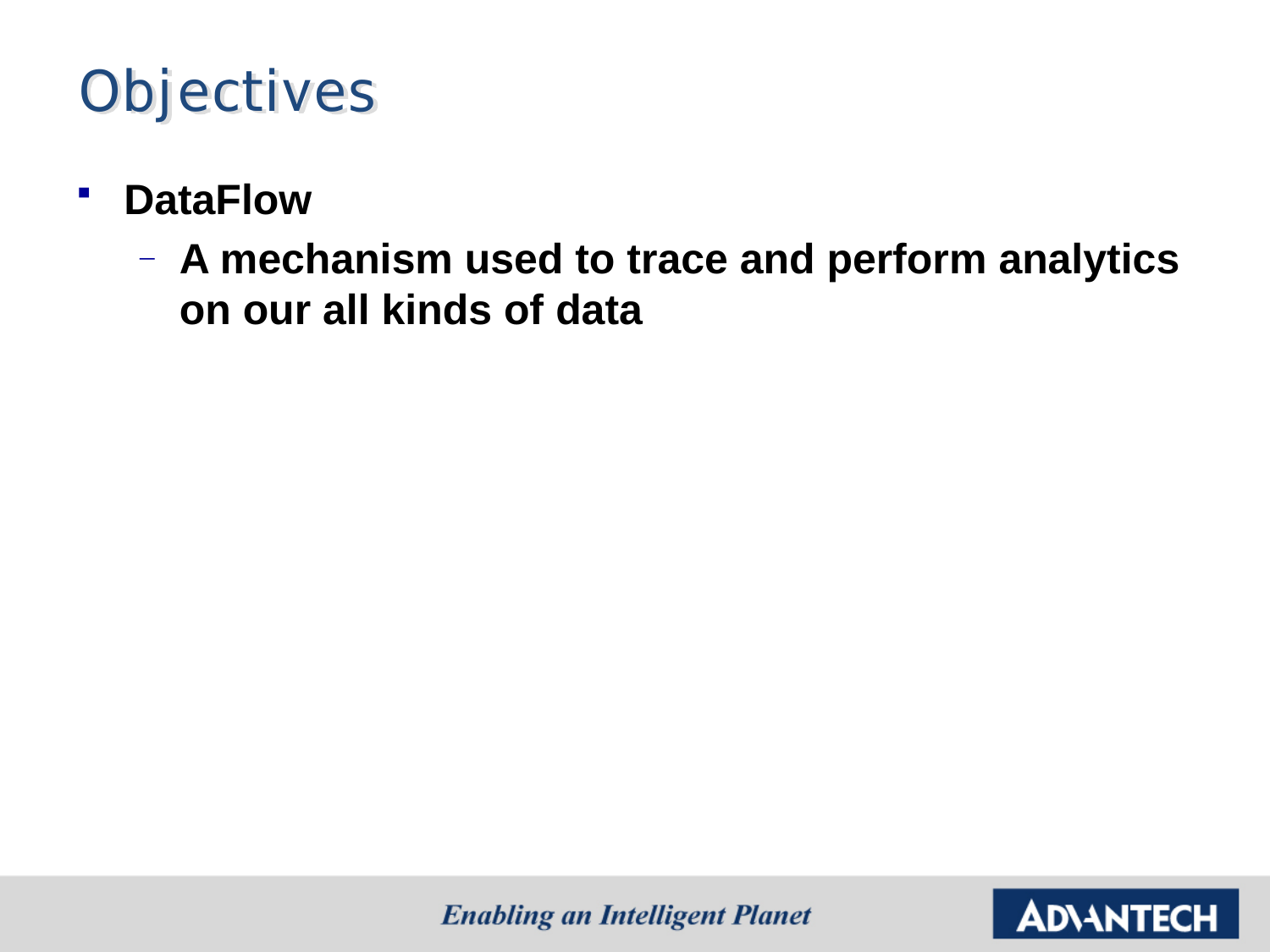

# Objectives
DataFlow
A mechanism used to trace and perform analytics on our all kinds of data